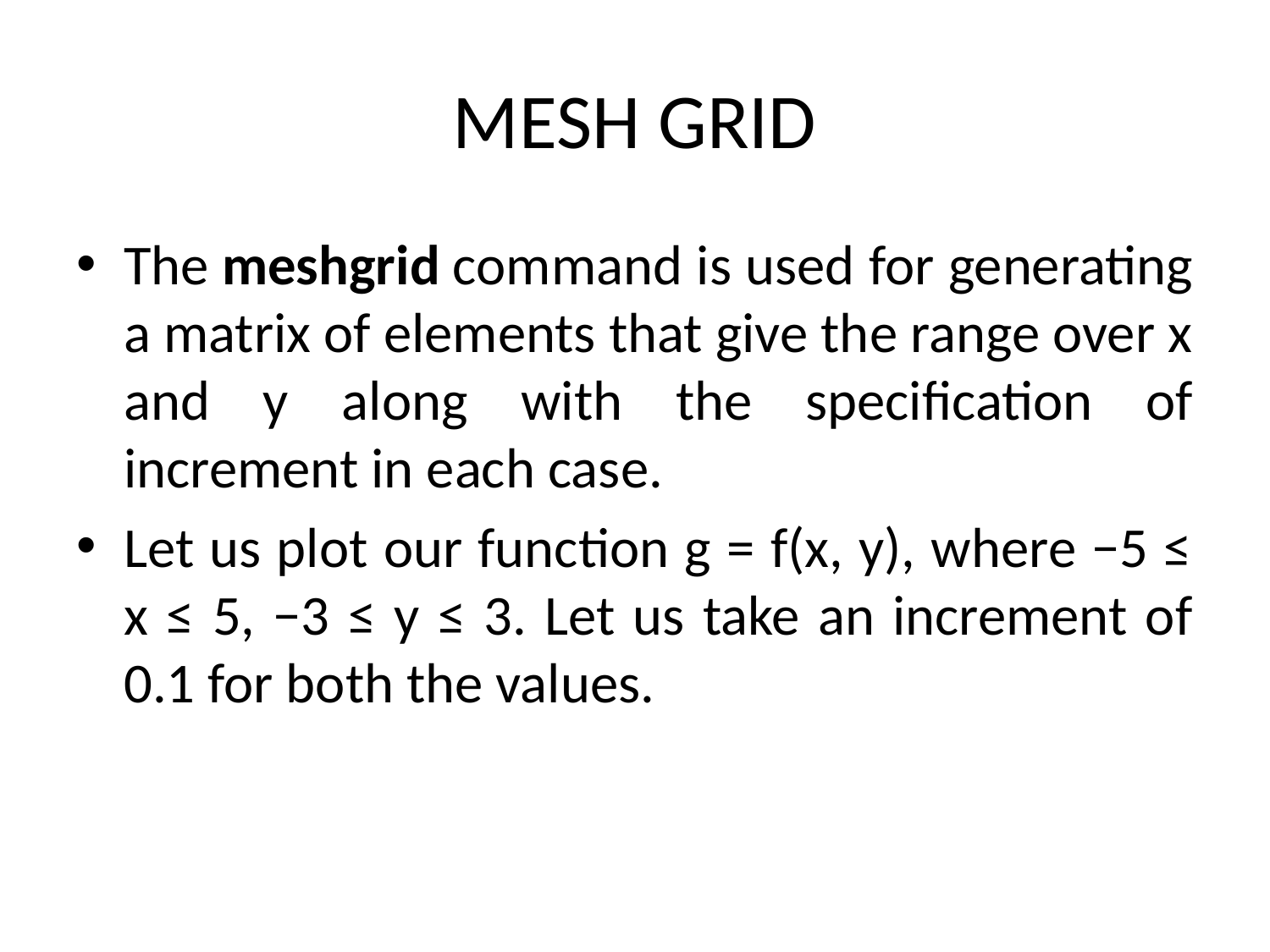

# MESH GRID
The meshgrid command is used for generating a matrix of elements that give the range over x and y along with the specification of increment in each case.
Let us plot our function g = f(x, y), where −5 ≤ x ≤ 5, −3 ≤ y ≤ 3. Let us take an increment of 0.1 for both the values.